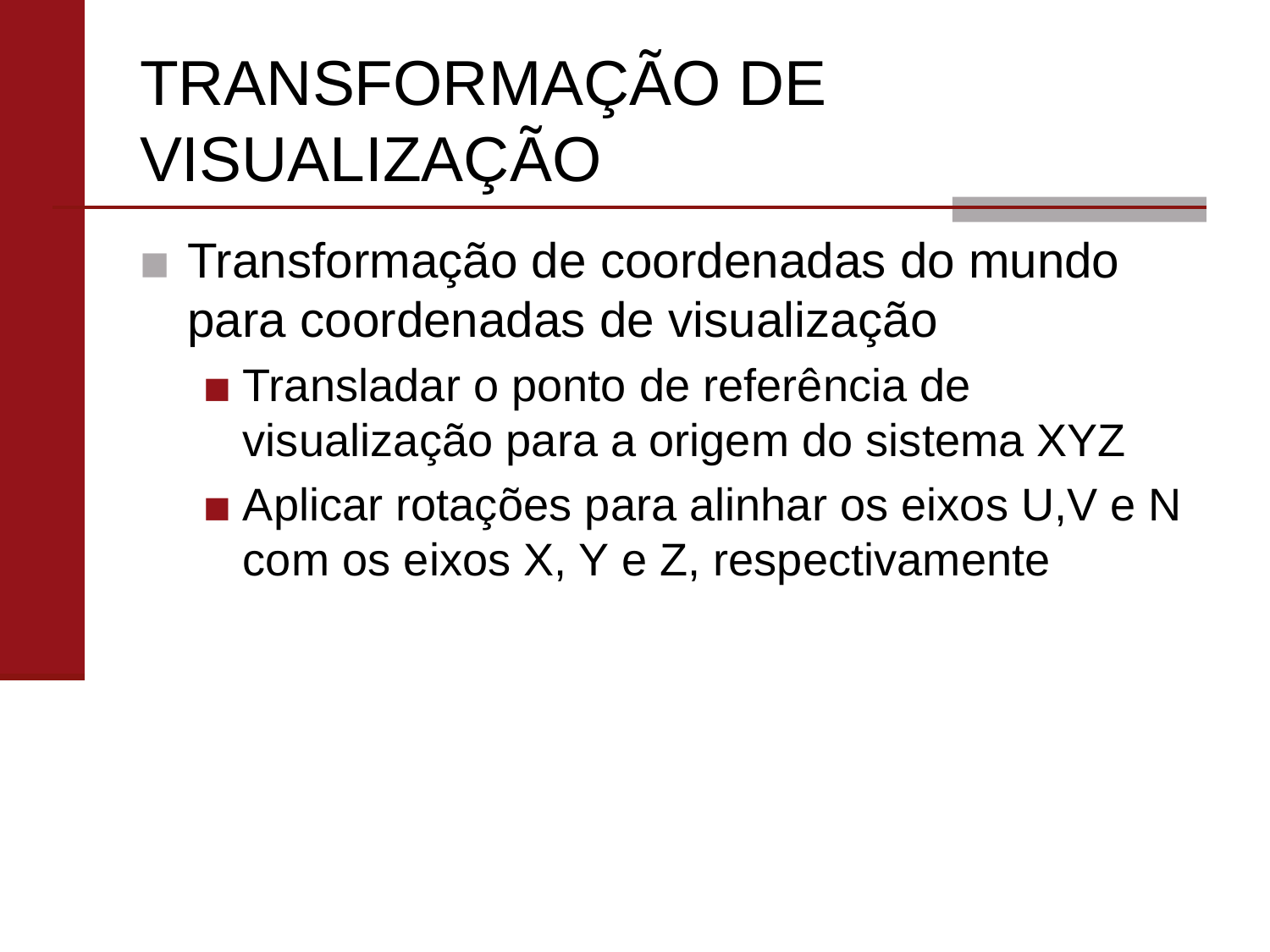

# TRANSFORMAÇÃO DE VISUALIZAÇÃO
Transformação de coordenadas do mundo para coordenadas de visualização
Transladar o ponto de referência de visualização para a origem do sistema XYZ
Aplicar rotações para alinhar os eixos U,V e N com os eixos X, Y e Z, respectivamente